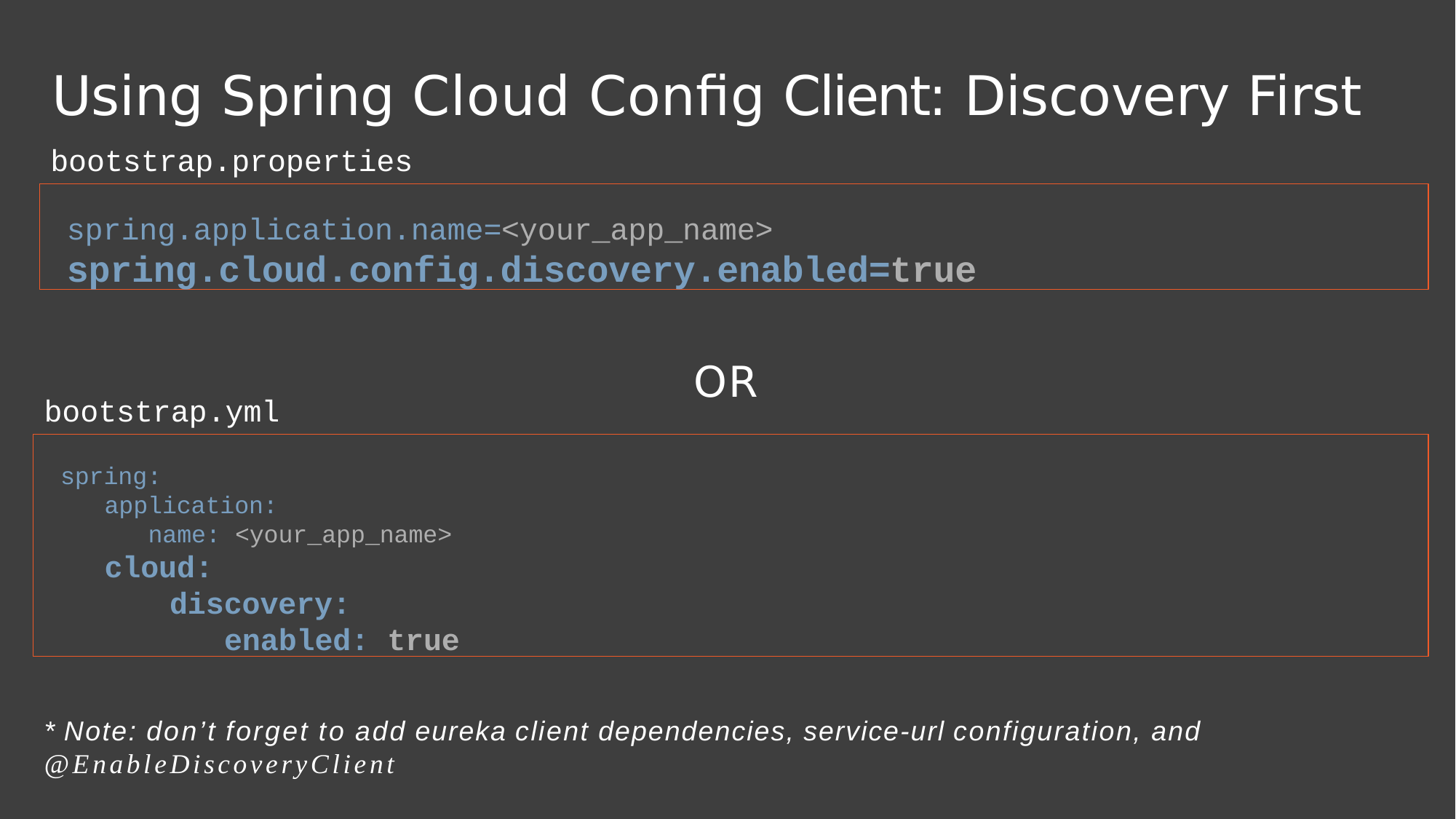

# Using Spring Cloud Config Client: Discovery First
bootstrap.properties
spring.application.name=<your_app_name>
spring.cloud.config.discovery.enabled=true
OR
bootstrap.yml
spring:
application:
name: <your_app_name>
cloud:
discovery:  enabled: true
* Note: don’t forget to add eureka client dependencies, service-url configuration, and
@EnableDiscoveryClient